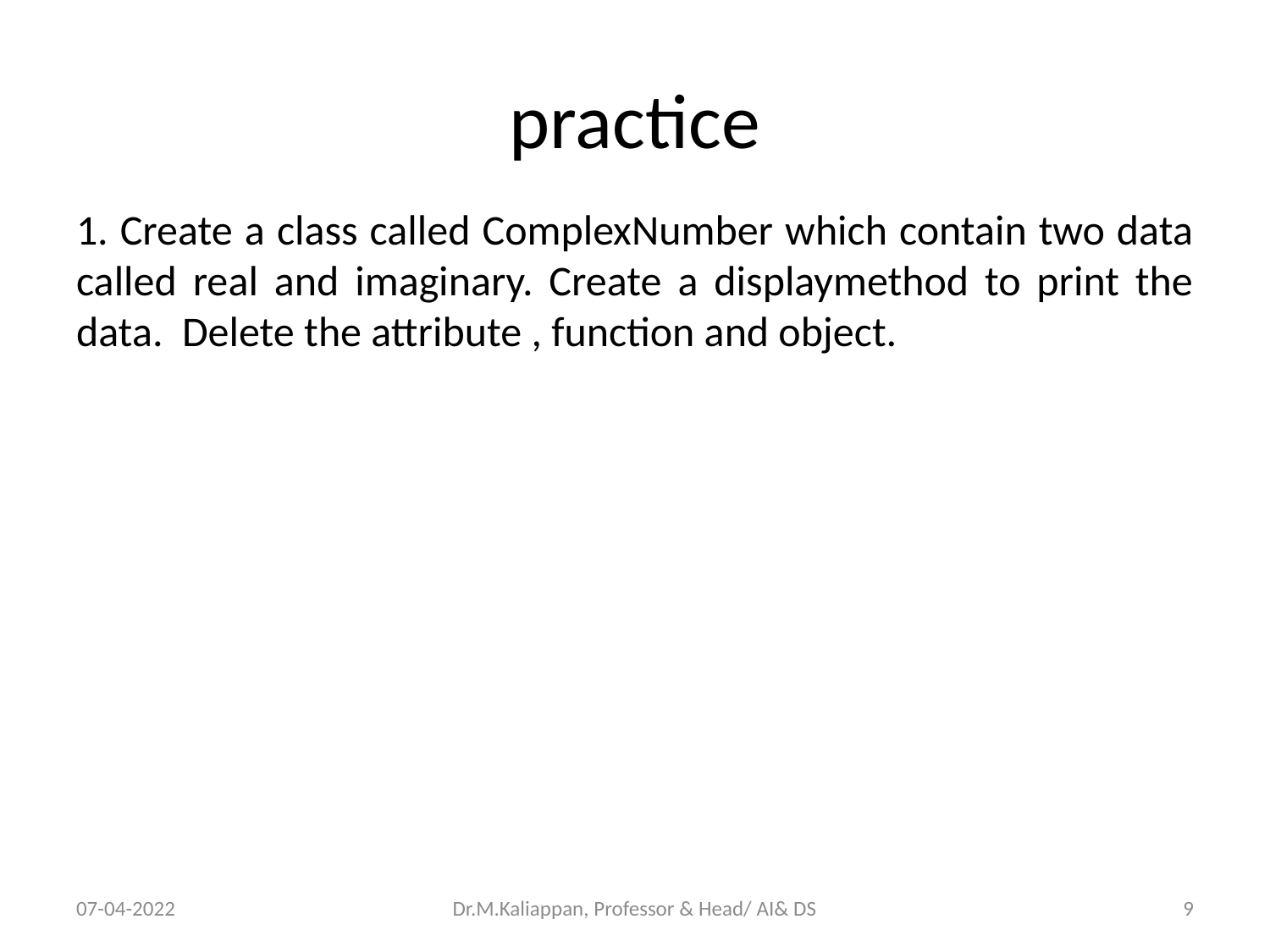

# practice
1. Create a class called ComplexNumber which contain two data called real and imaginary. Create a displaymethod to print the data.  Delete the attribute , function and object.
07-04-2022
Dr.M.Kaliappan, Professor & Head/ AI& DS
9